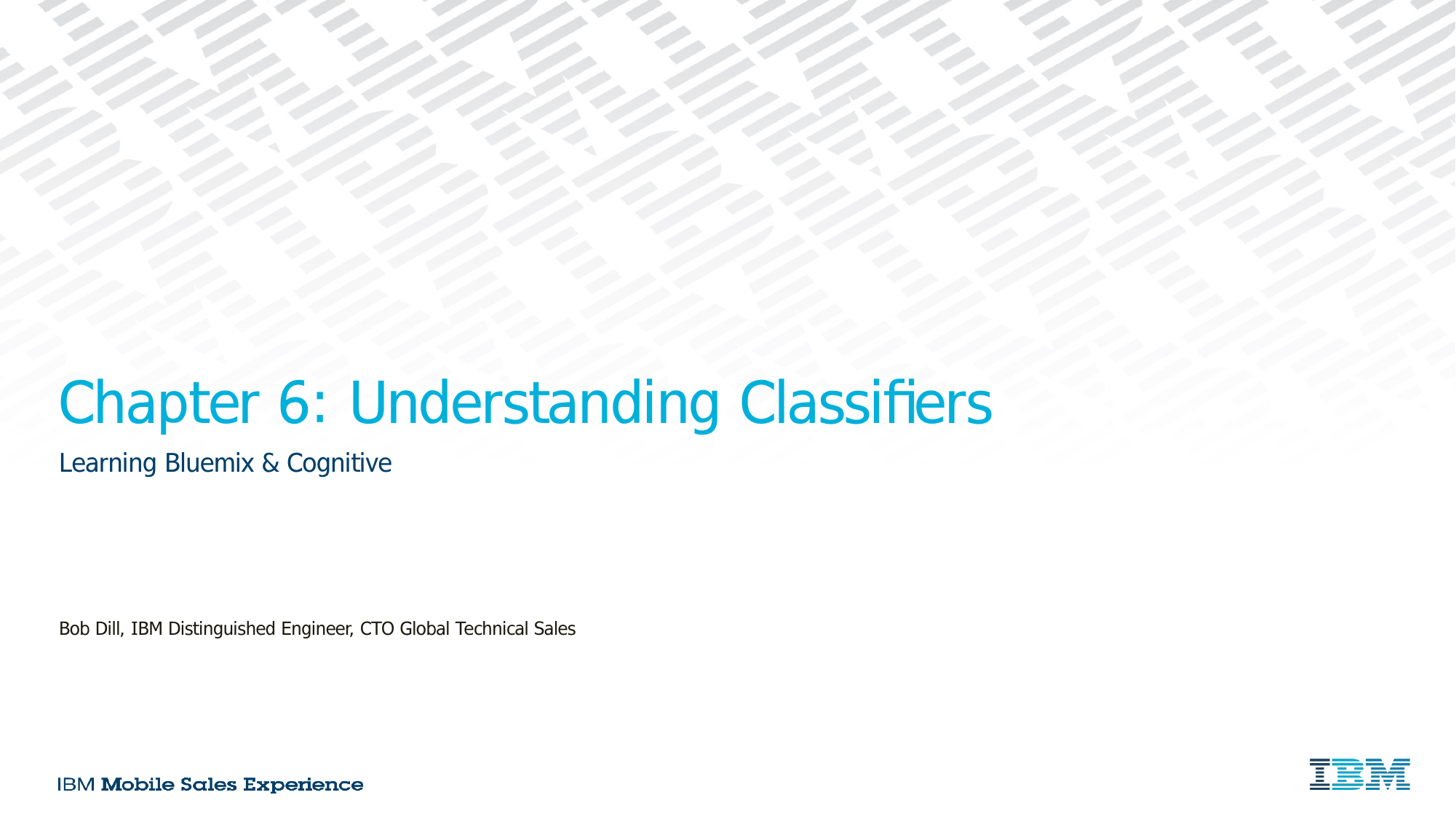

# Chapter 6: Understanding Classifiers
Learning Bluemix & Cognitive
Bob Dill, IBM Distinguished Engineer, CTO Global Technical Sales